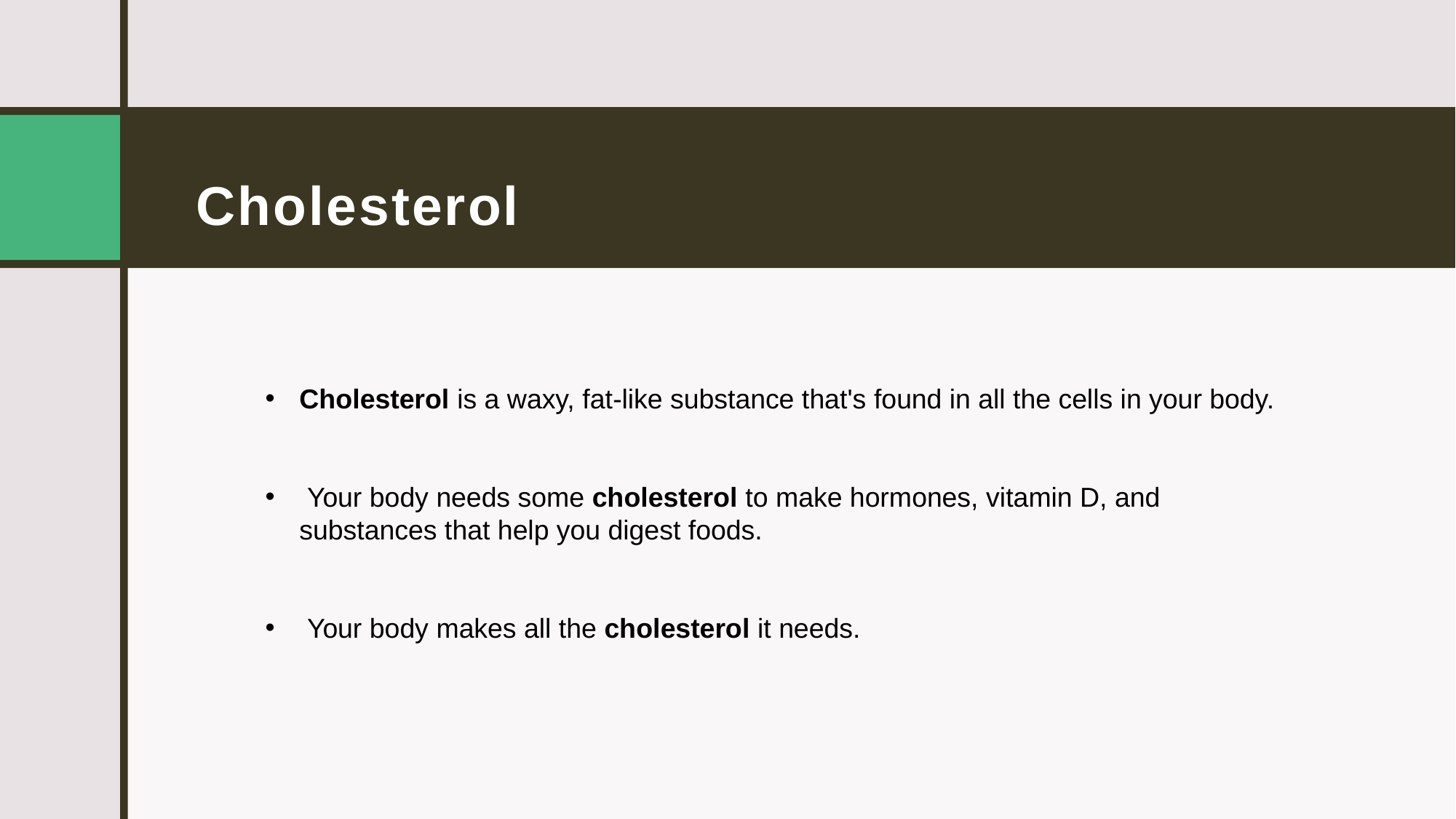

# Cholesterol

Cholesterol is a waxy, fat-like substance that's found in all the cells in your body.

 Your body needs some cholesterol to make hormones, vitamin D, and substances that help you digest foods.

 Your body makes all the cholesterol it needs.